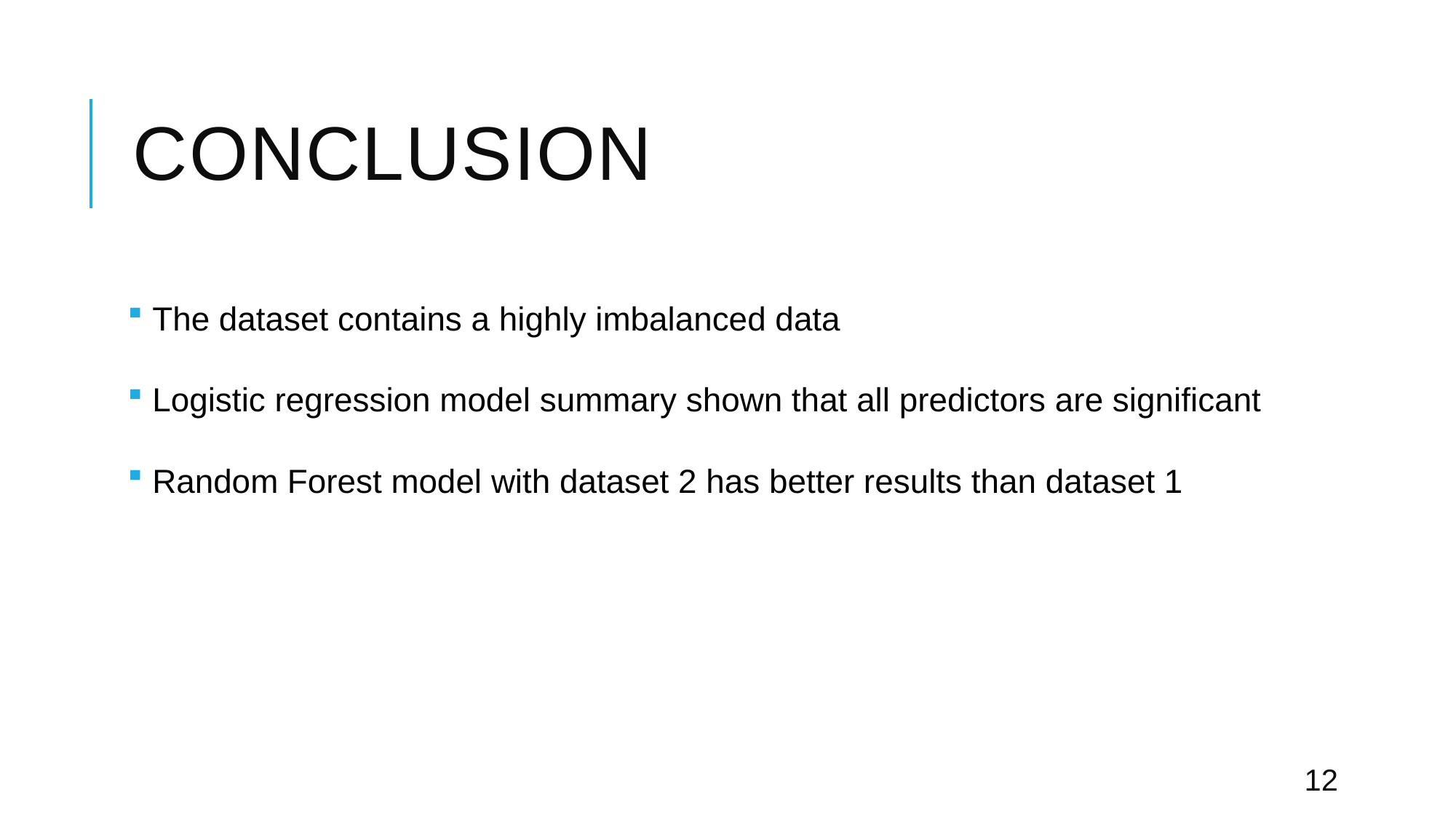

# Conclusion
 The dataset contains a highly imbalanced data
 Logistic regression model summary shown that all predictors are significant
 Random Forest model with dataset 2 has better results than dataset 1
12